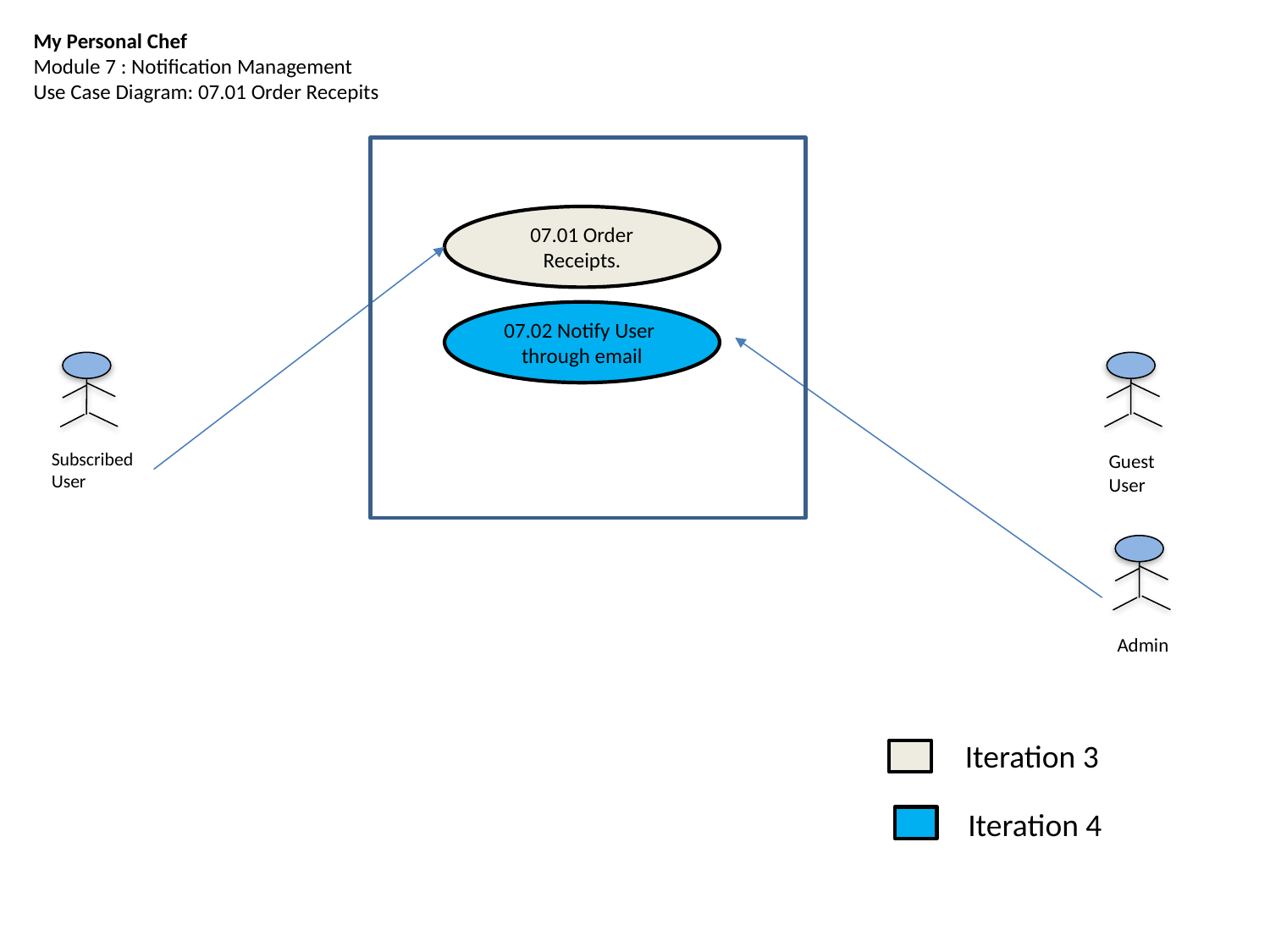

My Personal Chef
Module 7 : Notification Management
Use Case Diagram: 07.01 Order Recepits

07.01 Order Receipts.
07.02 Notify User  through email

Subscribed User

Guest User

Admin
Iteration 3

Iteration 4